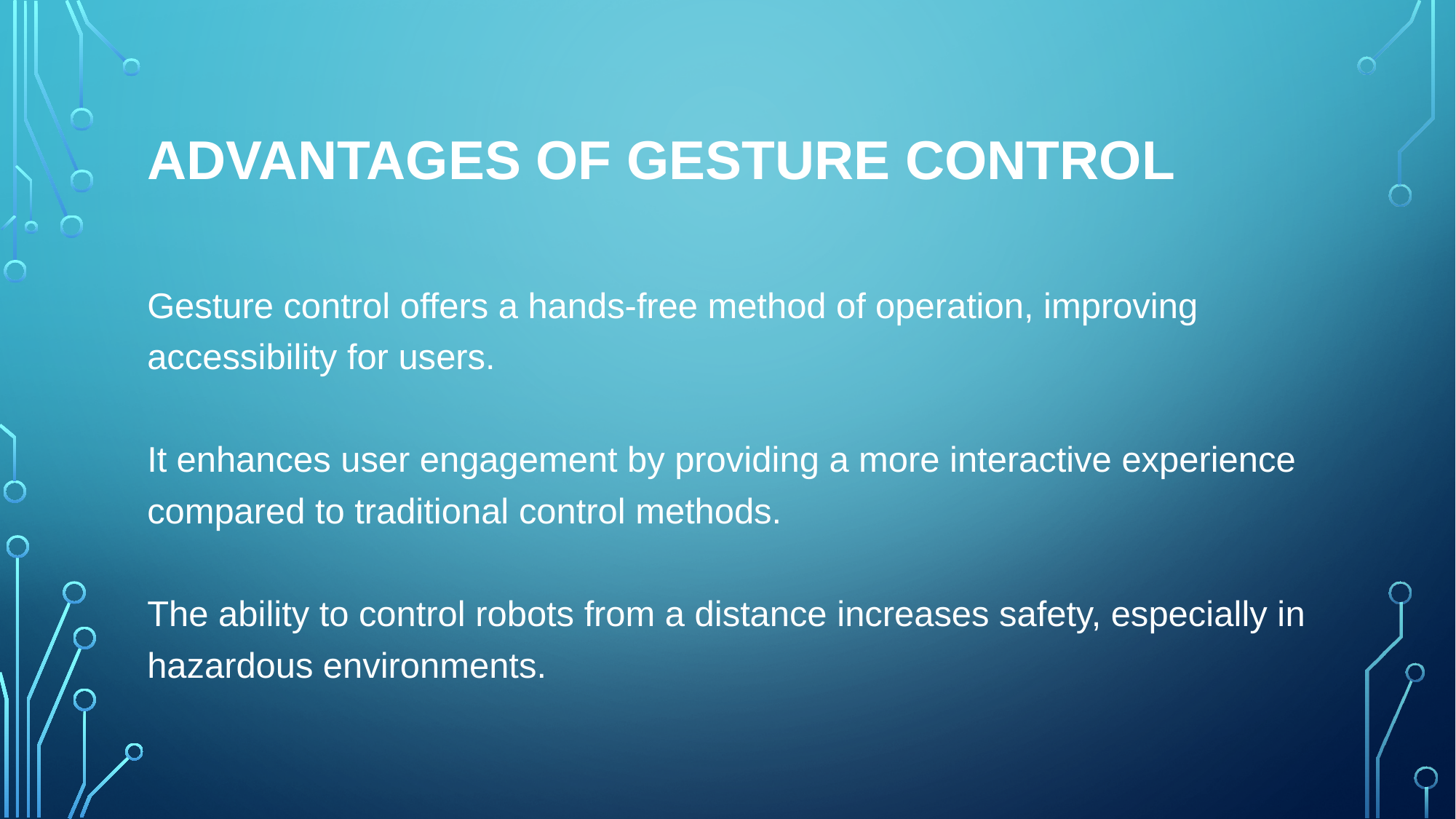

# Advantages of Gesture Control
Gesture control offers a hands-free method of operation, improving accessibility for users.
It enhances user engagement by providing a more interactive experience compared to traditional control methods.
The ability to control robots from a distance increases safety, especially in hazardous environments.